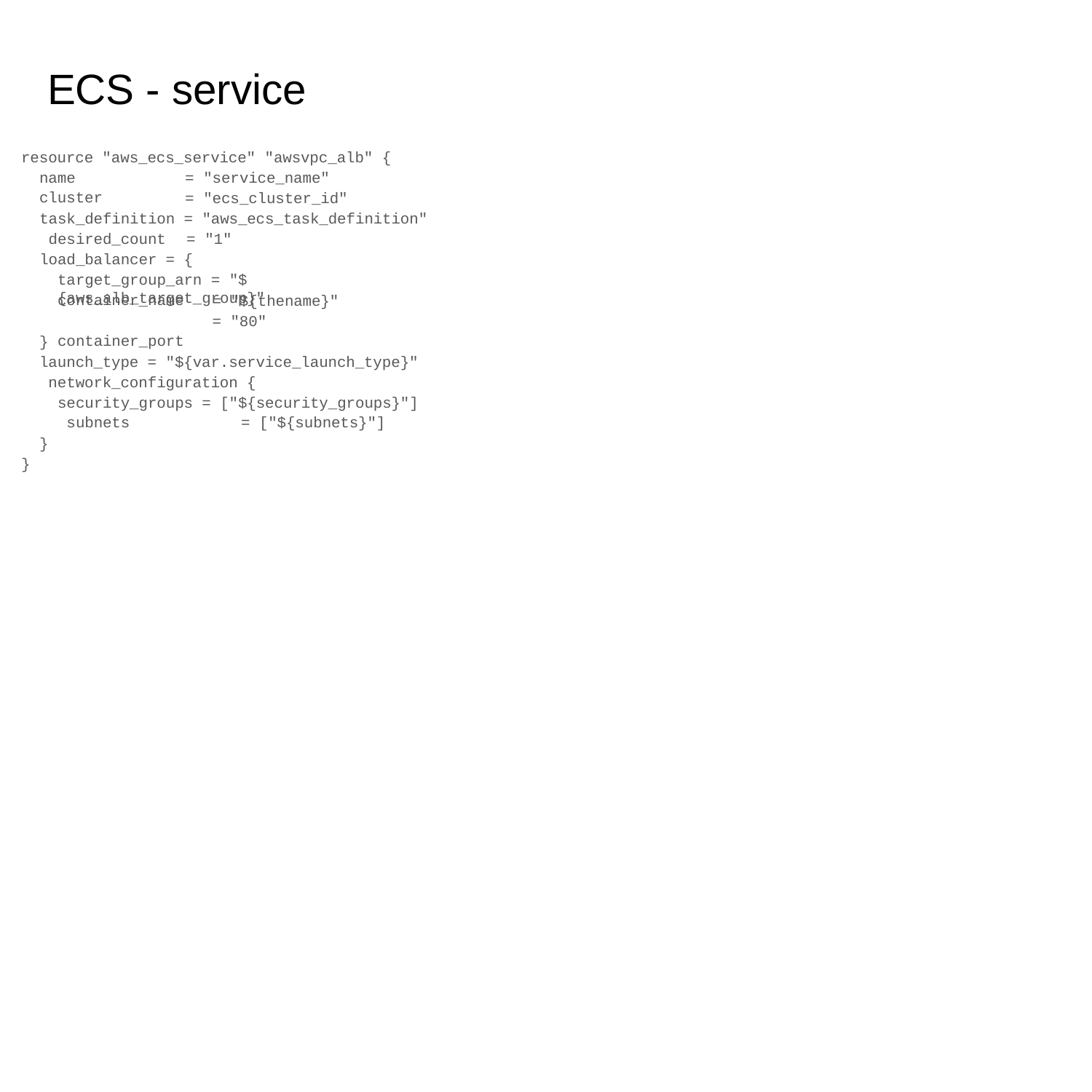

# ECS - service
resource "aws_ecs_service" "awsvpc_alb" {
name  cluster
= "service_name"
= "ecs_cluster_id"
task_definition = "aws_ecs_task_definition"  desired_count	= "1"
load_balancer = {
target_group_arn = "${aws_alb_target_group}"
container_name  container_port
= "${thename}"
= "80"
}
launch_type = "${var.service_launch_type}"  network_configuration {
security_groups = ["${security_groups}"]  subnets	= ["${subnets}"]
}
}